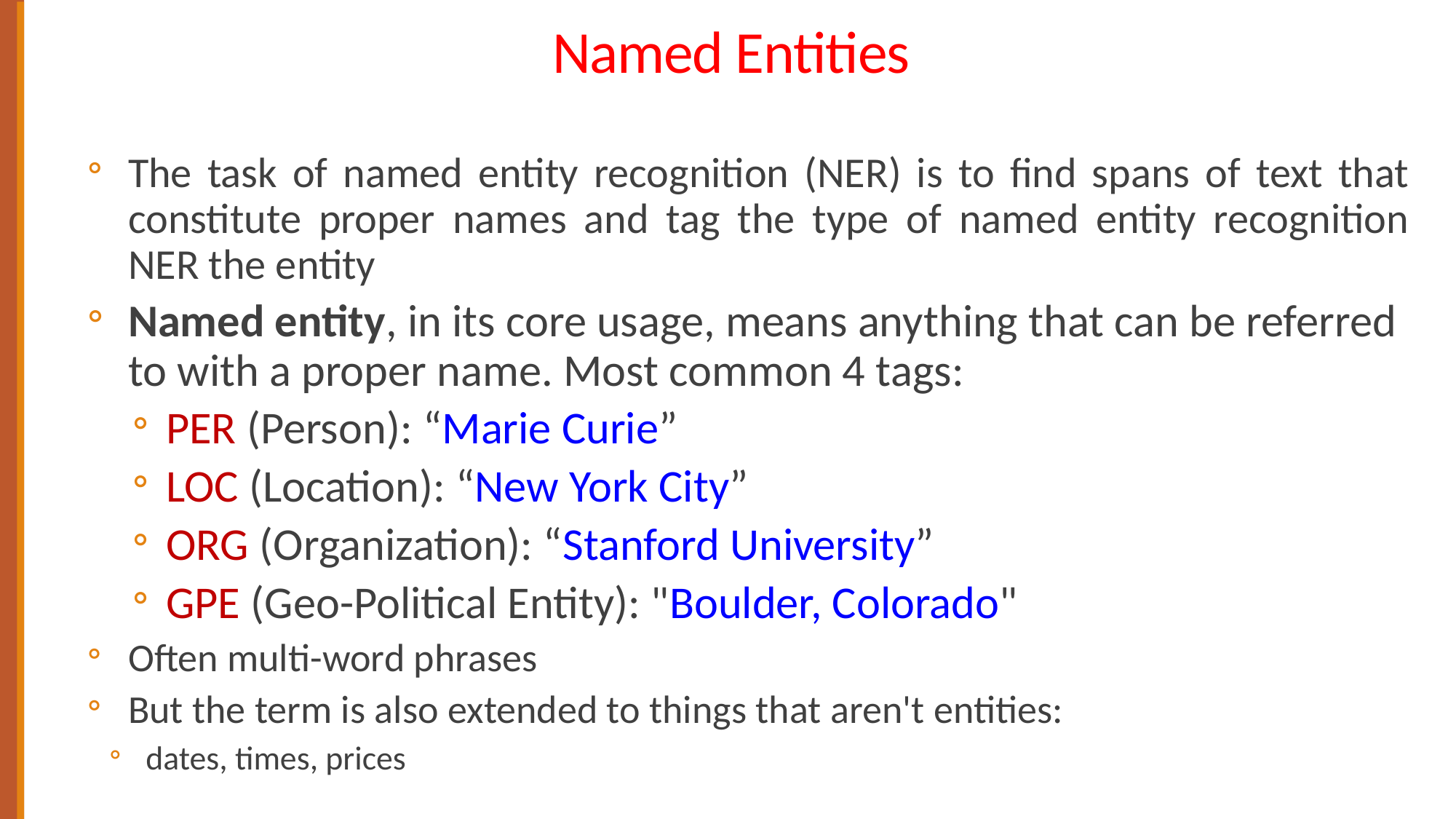

# Named Entities
The task of named entity recognition (NER) is to find spans of text that constitute proper names and tag the type of named entity recognition NER the entity
Named entity, in its core usage, means anything that can be referred to with a proper name. Most common 4 tags:
PER (Person): “Marie Curie”
LOC (Location): “New York City”
ORG (Organization): “Stanford University”
GPE (Geo-Political Entity): "Boulder, Colorado"
Often multi-word phrases
But the term is also extended to things that aren't entities:
dates, times, prices